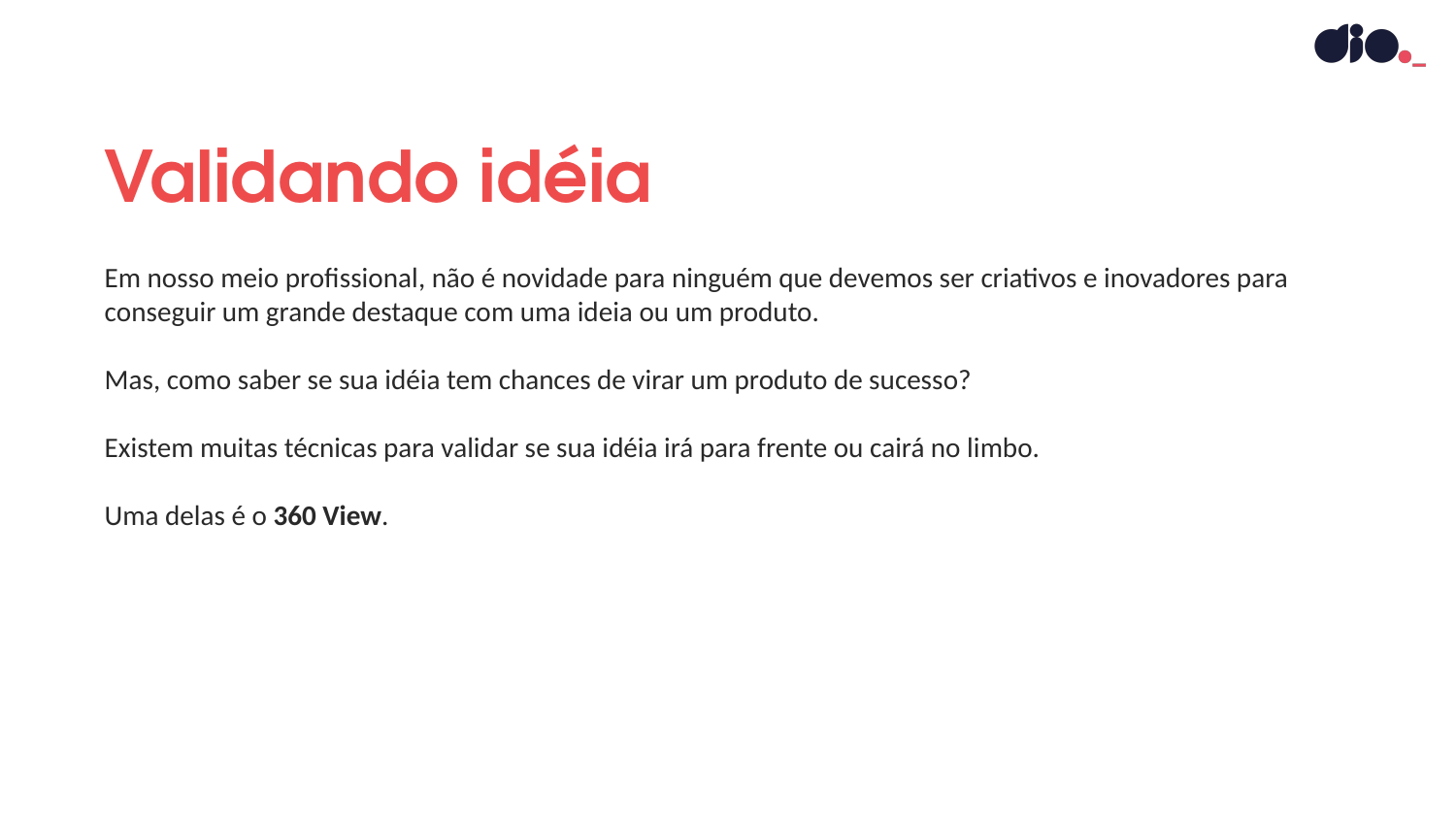

Validando idéia
Em nosso meio profissional, não é novidade para ninguém que devemos ser criativos e inovadores para conseguir um grande destaque com uma ideia ou um produto.

Mas, como saber se sua idéia tem chances de virar um produto de sucesso?

Existem muitas técnicas para validar se sua idéia irá para frente ou cairá no limbo.

Uma delas é o 360 View.